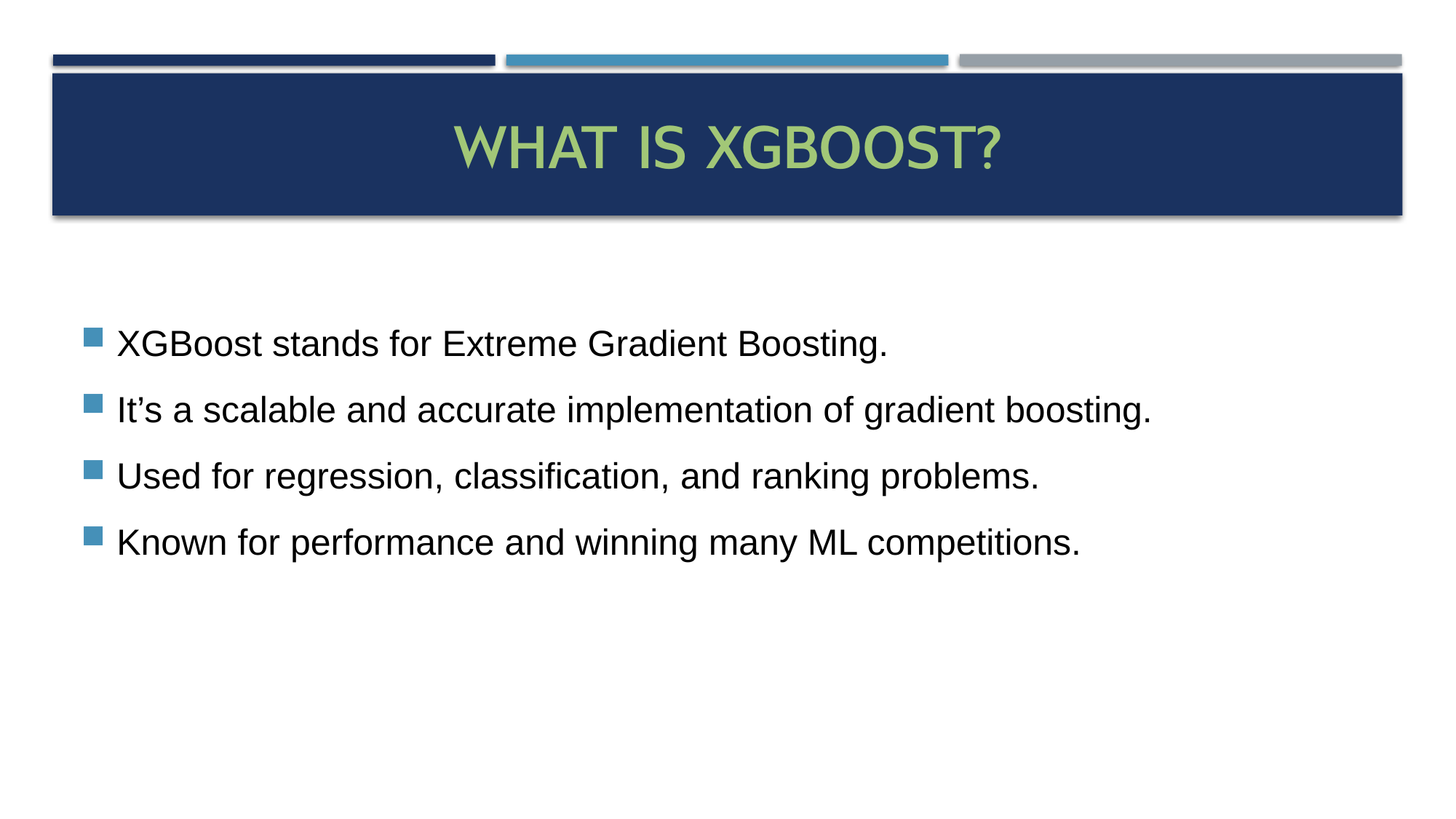

# What is XGBoost?
XGBoost stands for Extreme Gradient Boosting.
It’s a scalable and accurate implementation of gradient boosting.
Used for regression, classification, and ranking problems.
Known for performance and winning many ML competitions.